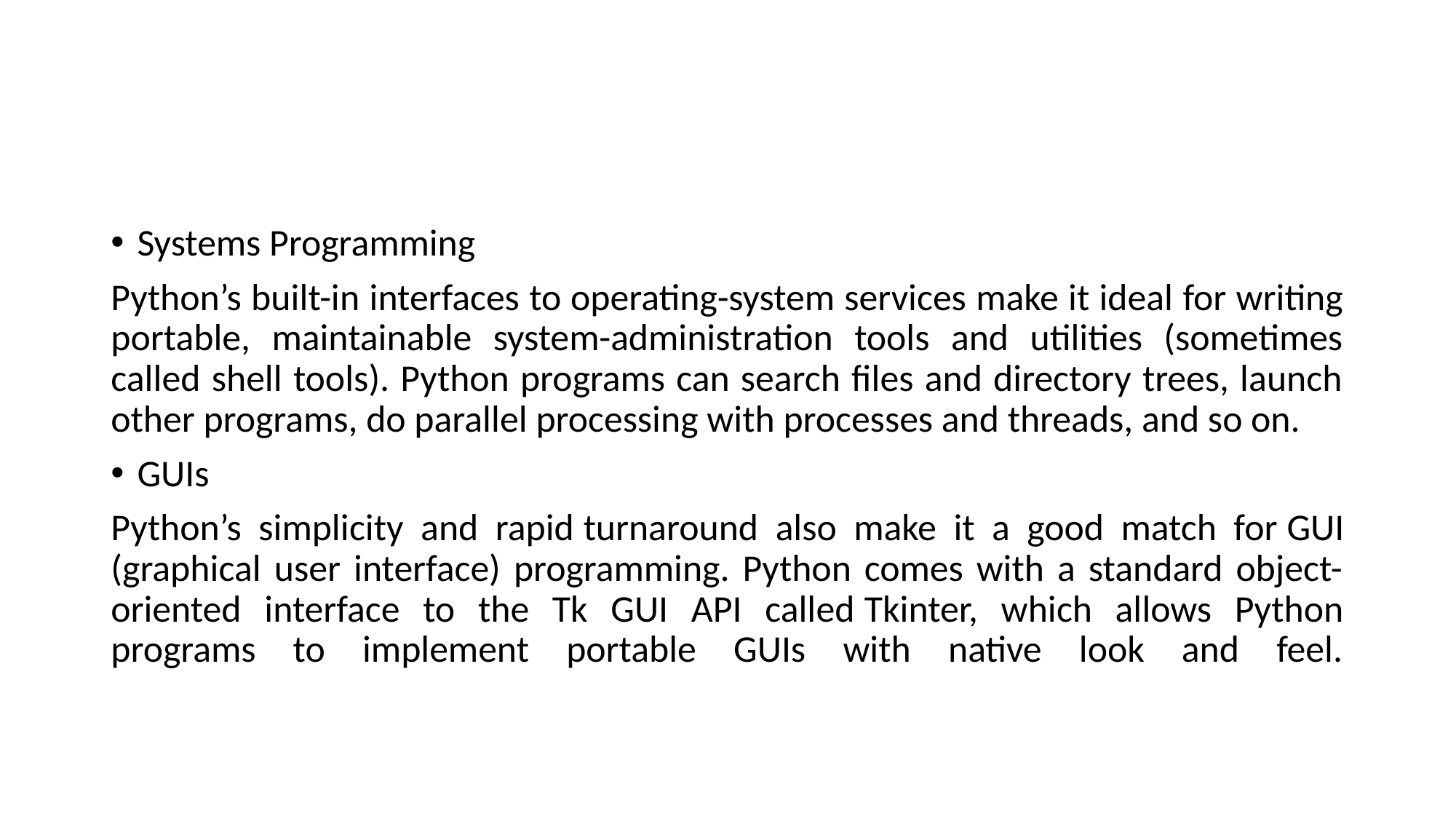

#
Systems Programming
Python’s built-in interfaces to operating-system services make it ideal for writing portable, maintainable system-administration tools and utilities (sometimes called shell tools). Python programs can search files and directory trees, launch other programs, do parallel processing with processes and threads, and so on.
GUIs
Python’s simplicity and rapid turnaround also make it a good match for GUI (graphical user interface) programming. Python comes with a standard object-oriented interface to the Tk GUI API called Tkinter, which allows Python programs to implement portable GUIs with native look and feel.